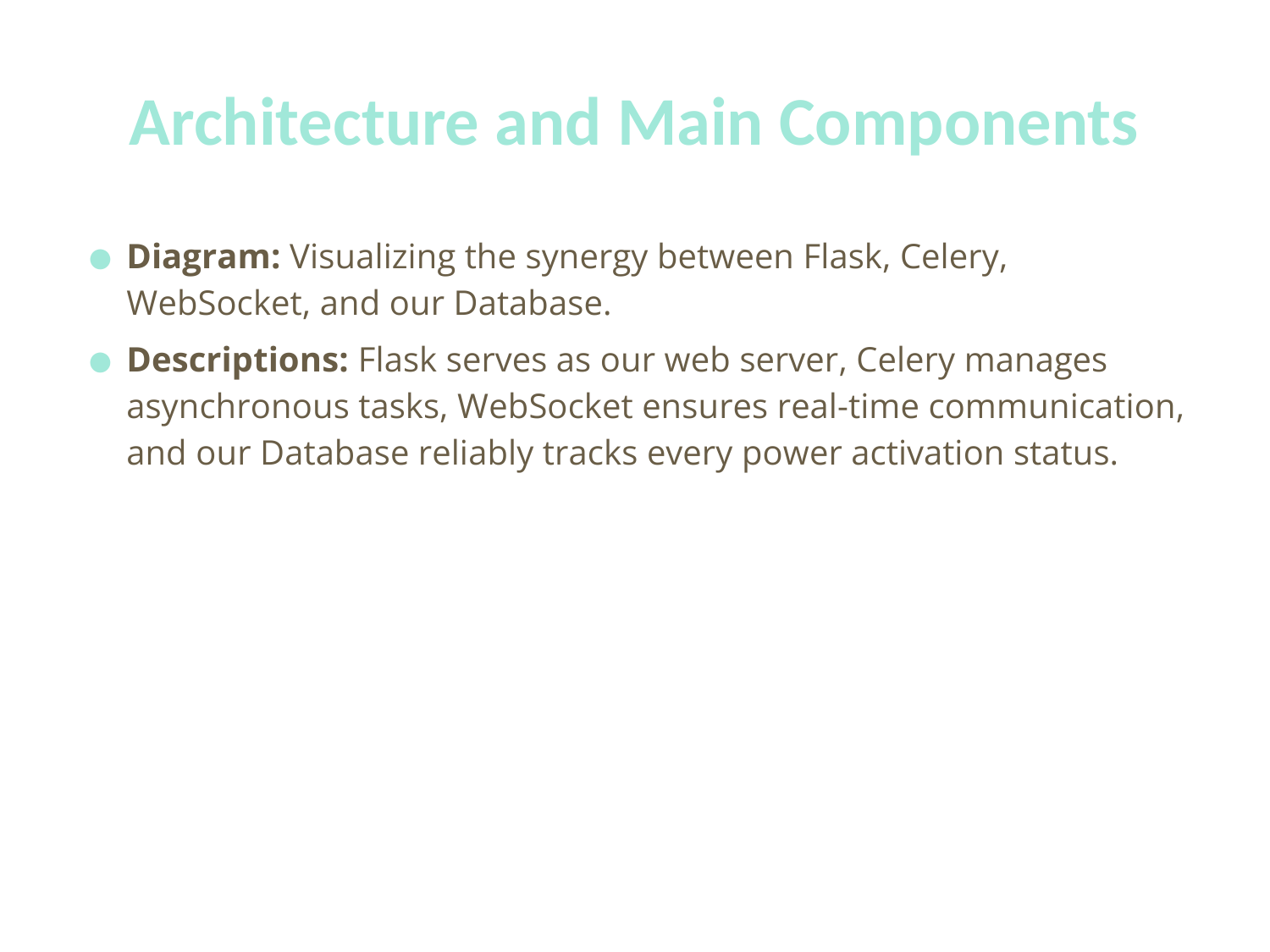

# Architecture and Main Components
Diagram: Visualizing the synergy between Flask, Celery, WebSocket, and our Database.
Descriptions: Flask serves as our web server, Celery manages asynchronous tasks, WebSocket ensures real-time communication, and our Database reliably tracks every power activation status.